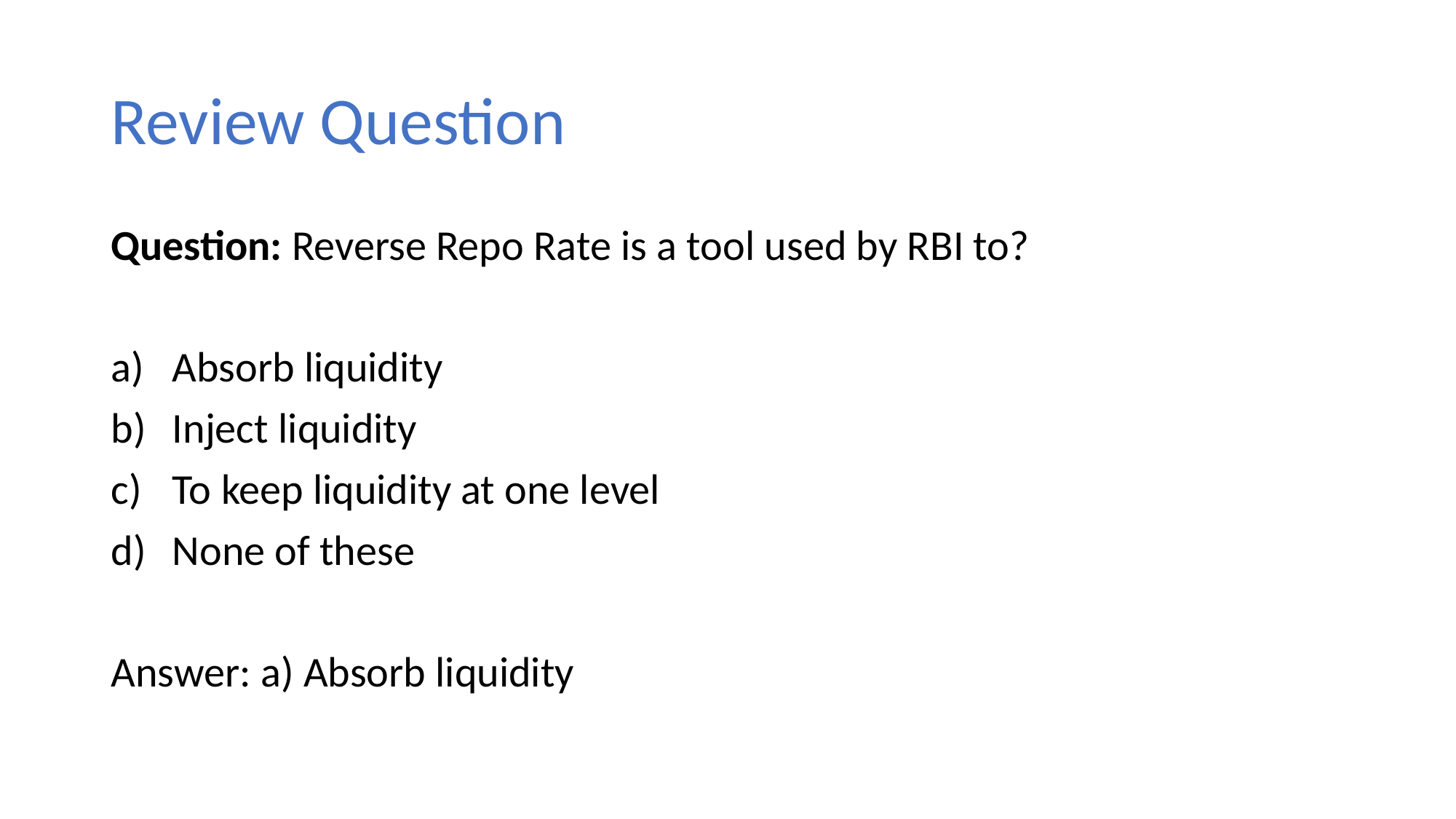

# Review Question
Question: Reverse Repo Rate is a tool used by RBI to?

Absorb liquidity
Inject liquidity
To keep liquidity at one level
None of these

Answer: a) Absorb liquidity